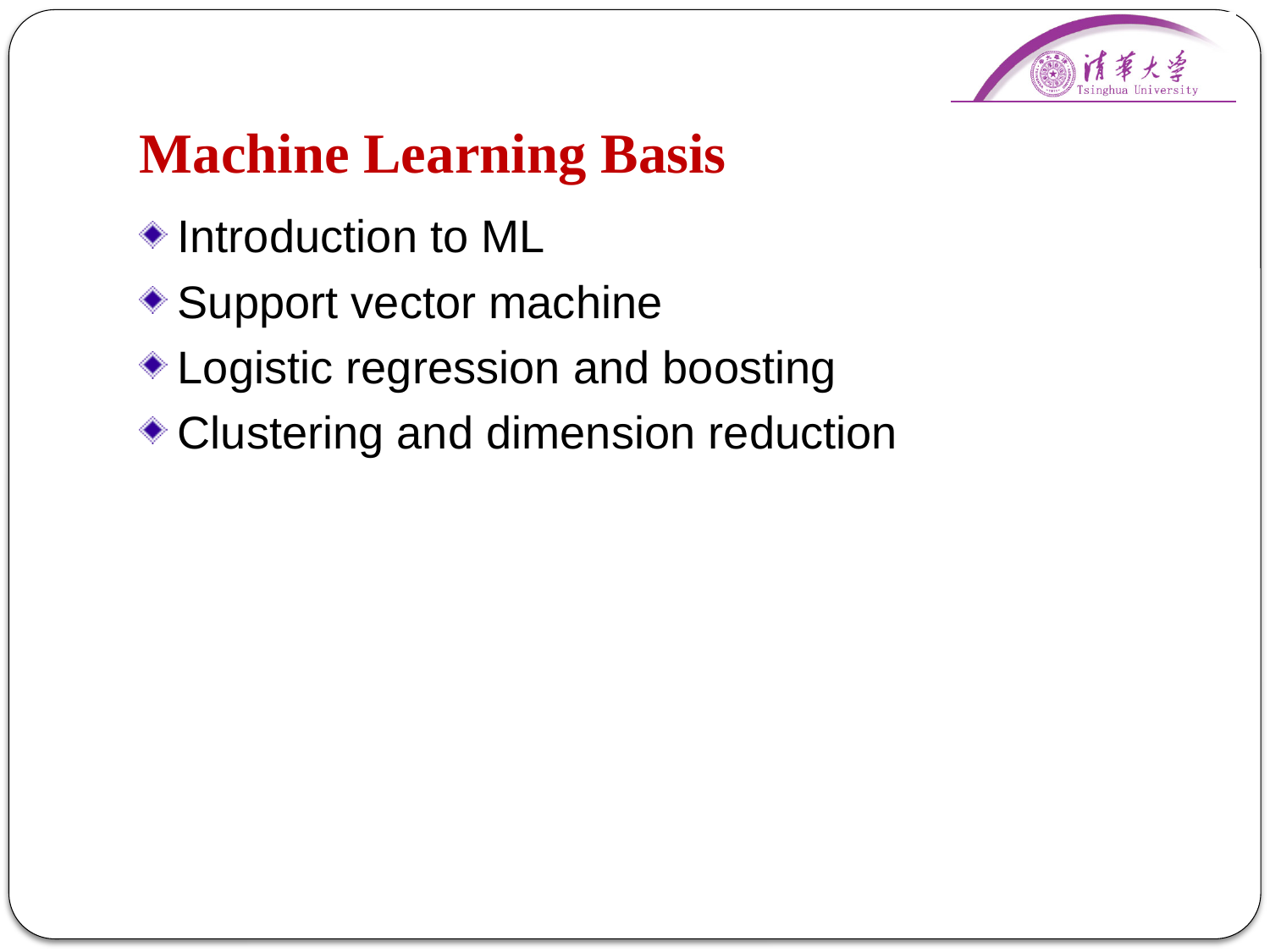

# Machine Learning Basis
Introduction to ML
Support vector machine
Logistic regression and boosting
Clustering and dimension reduction